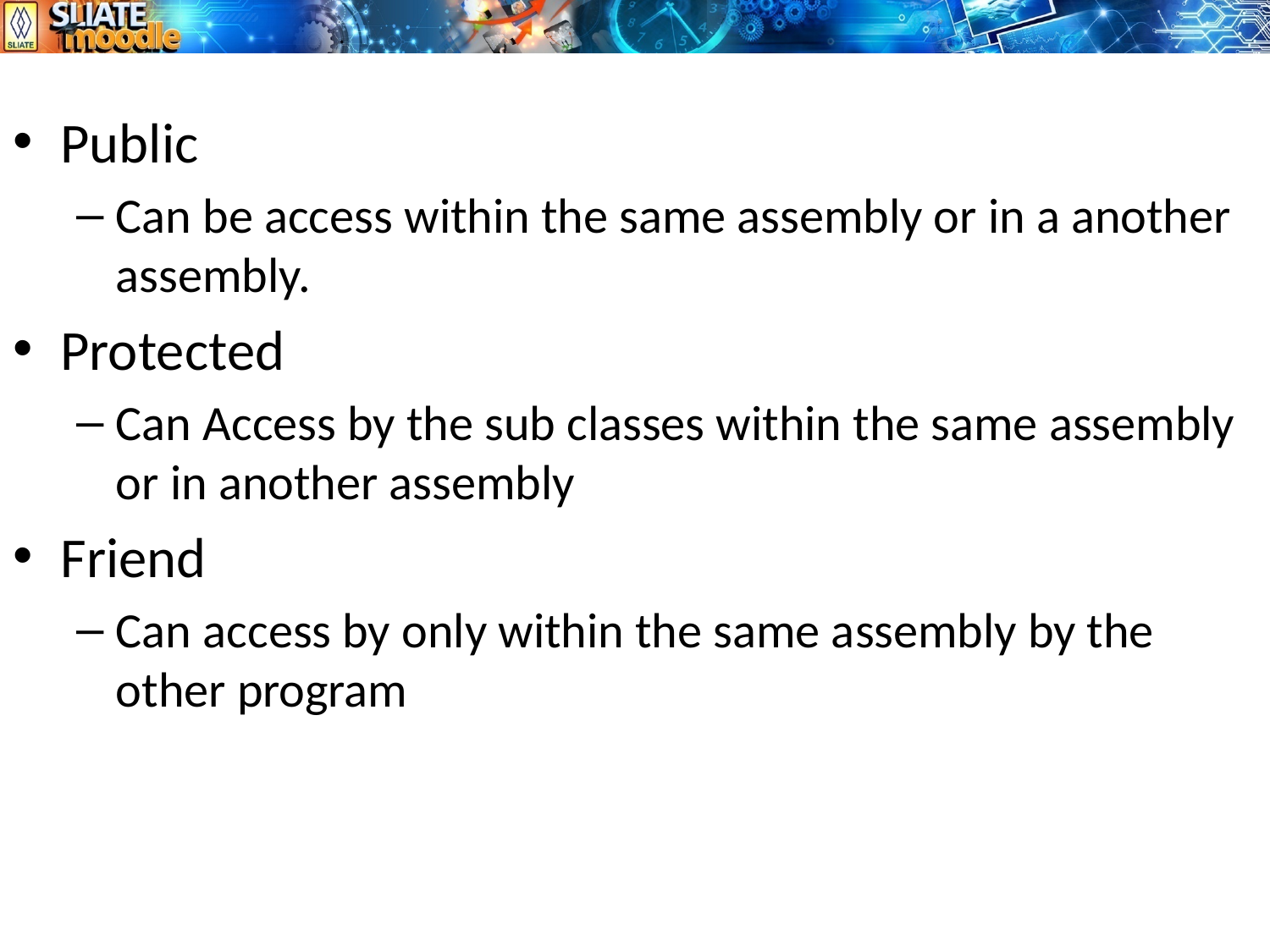

Public
Can be access within the same assembly or in a another assembly.
Protected
Can Access by the sub classes within the same assembly or in another assembly
Friend
Can access by only within the same assembly by the other program